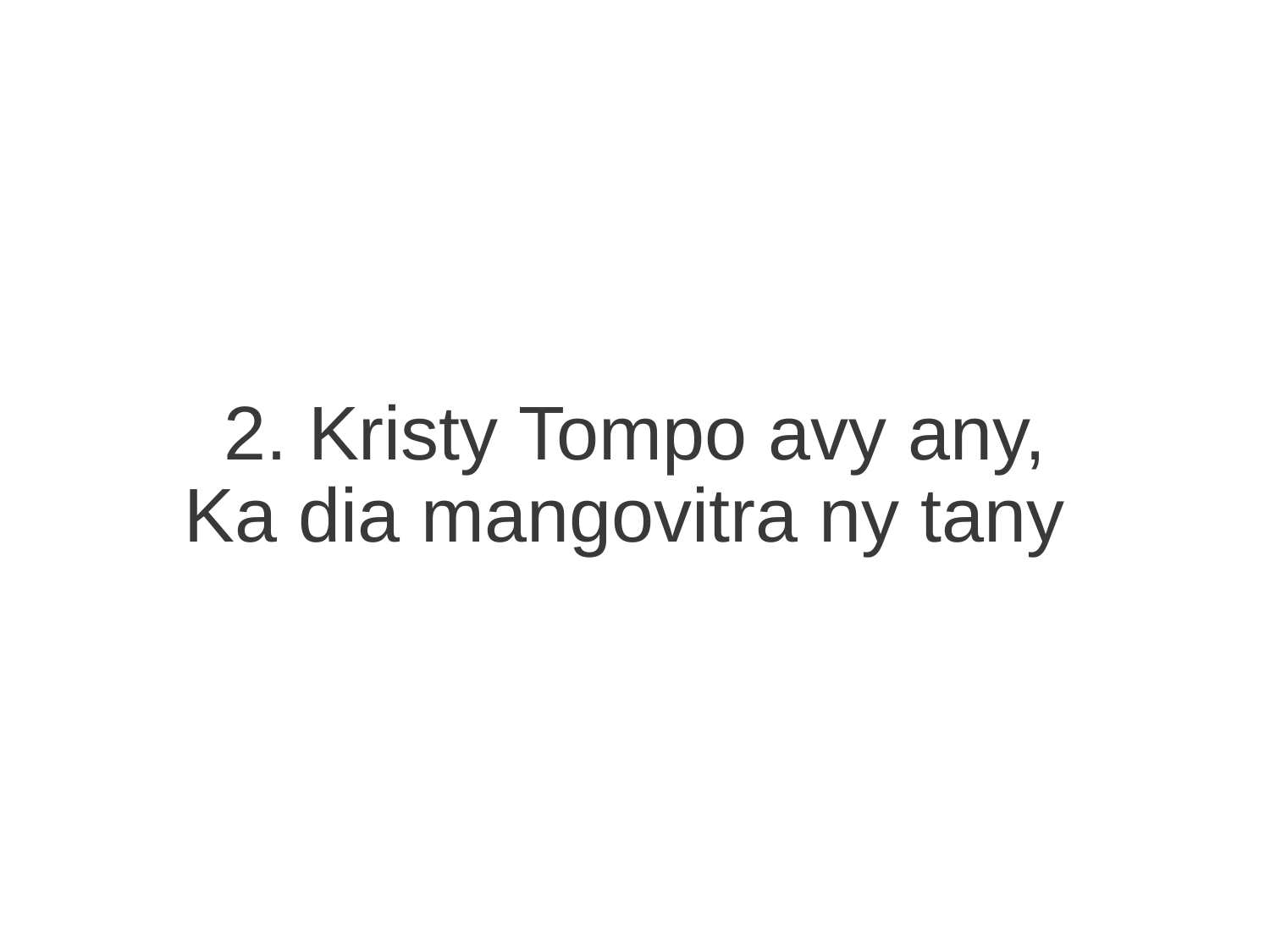

2. Kristy Tompo avy any,
Ka dia mangovitra ny tany